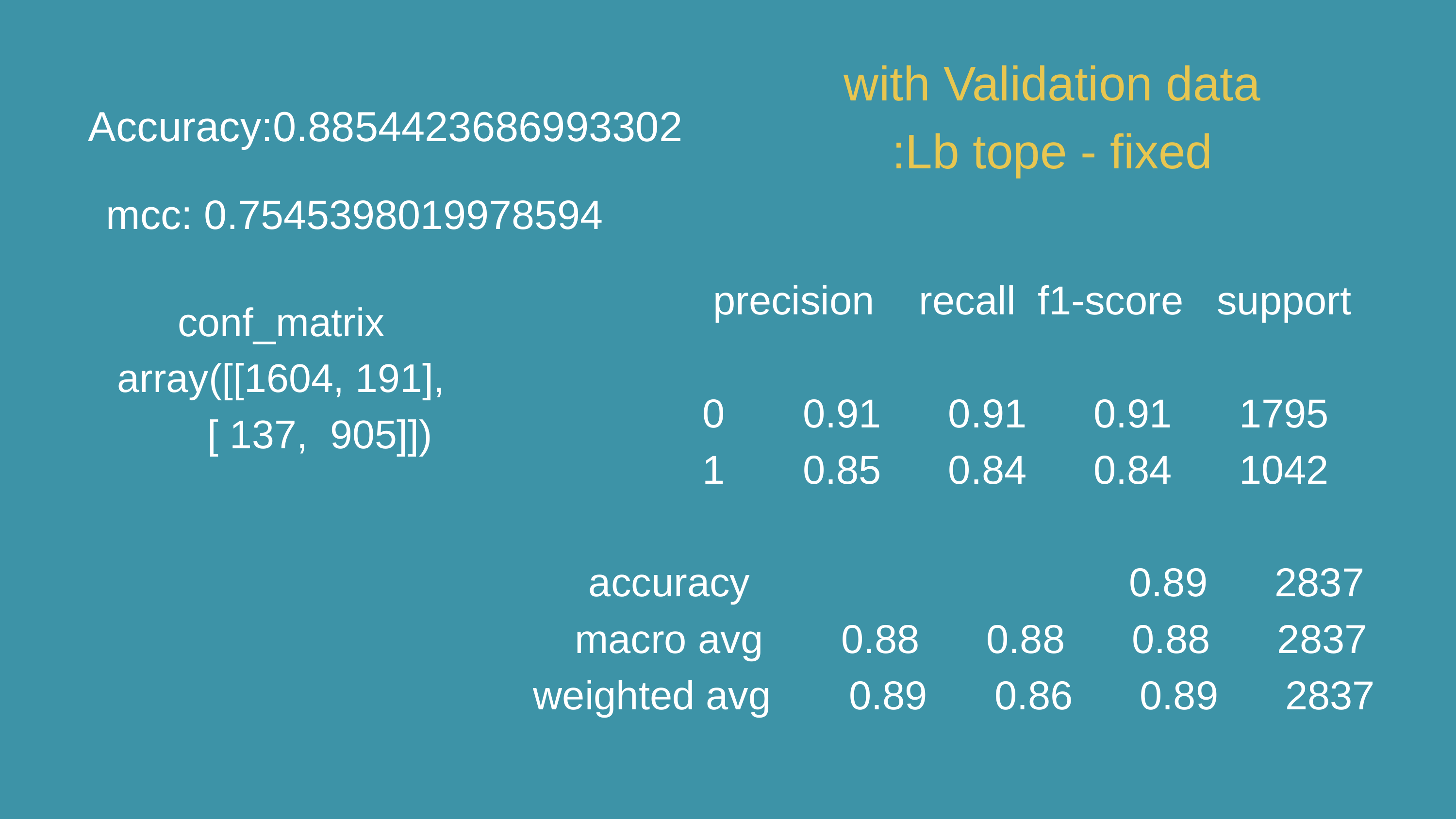

with Validation data
:Lb tope - fixed
Accuracy:0.8854423686993302

mcc: 0.7545398019978594

conf_matrix
array([[1604, 191],
       [ 137,  905]])
              precision    recall  f1-score   support

           0       0.91      0.91      0.91      1795
           1       0.85      0.84      0.84      1042

    accuracy                                  0.89      2837
   macro avg       0.88      0.88      0.88      2837
weighted avg       0.89      0.86      0.89      2837